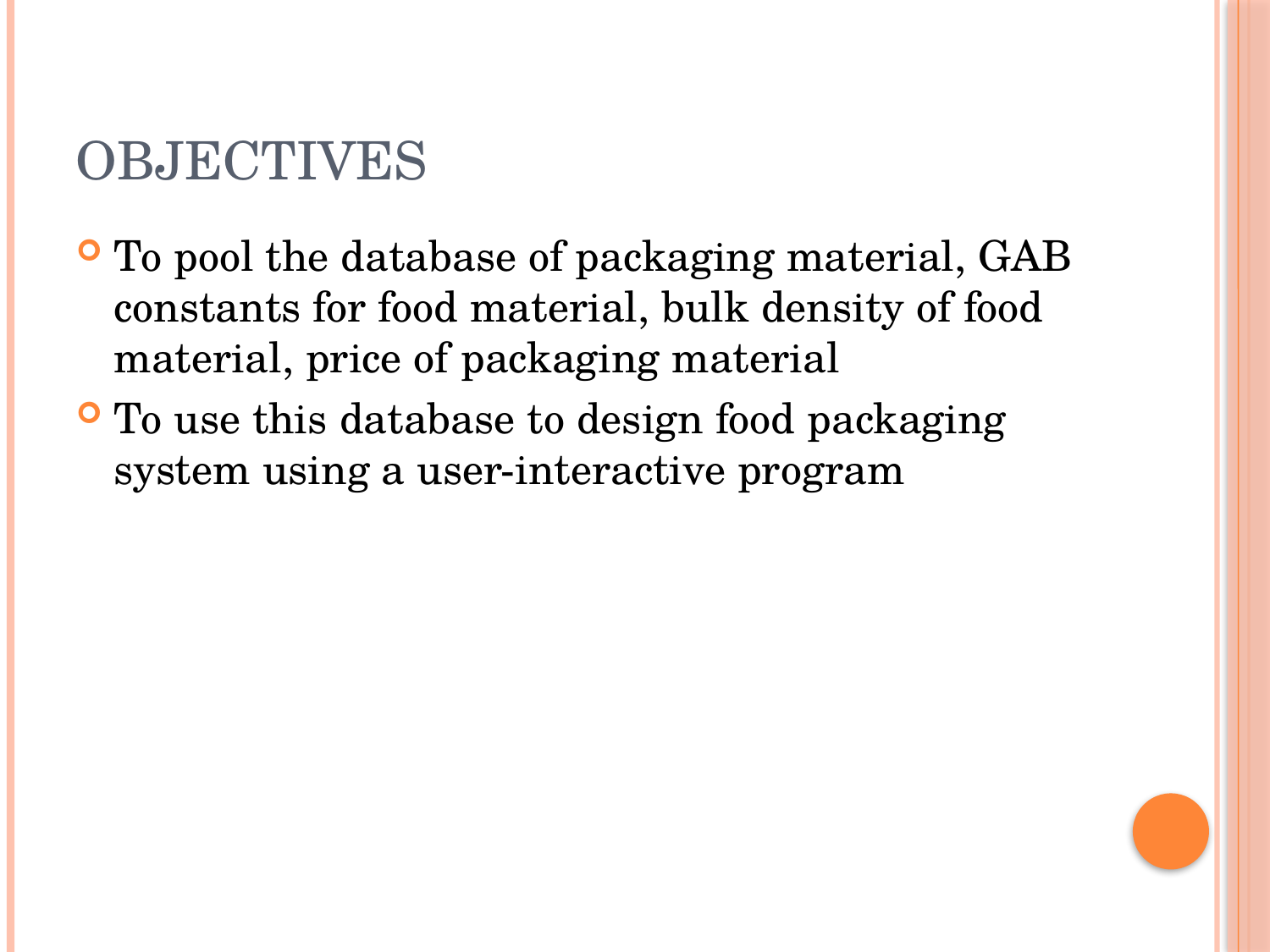

# objectives
To pool the database of packaging material, GAB constants for food material, bulk density of food material, price of packaging material
To use this database to design food packaging system using a user-interactive program